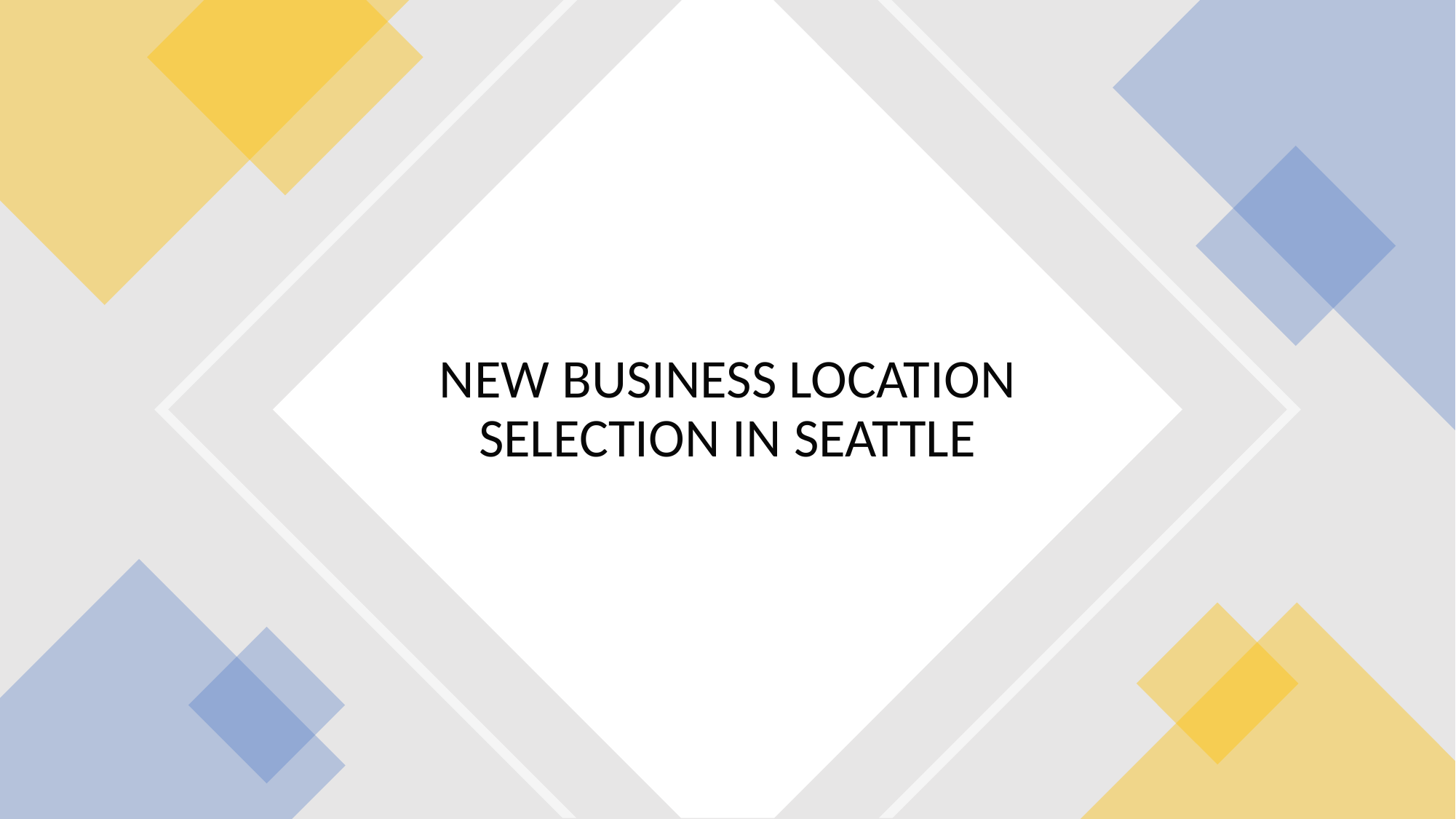

# NEW BUSINESS LOCATION SELECTION IN SEATTLE